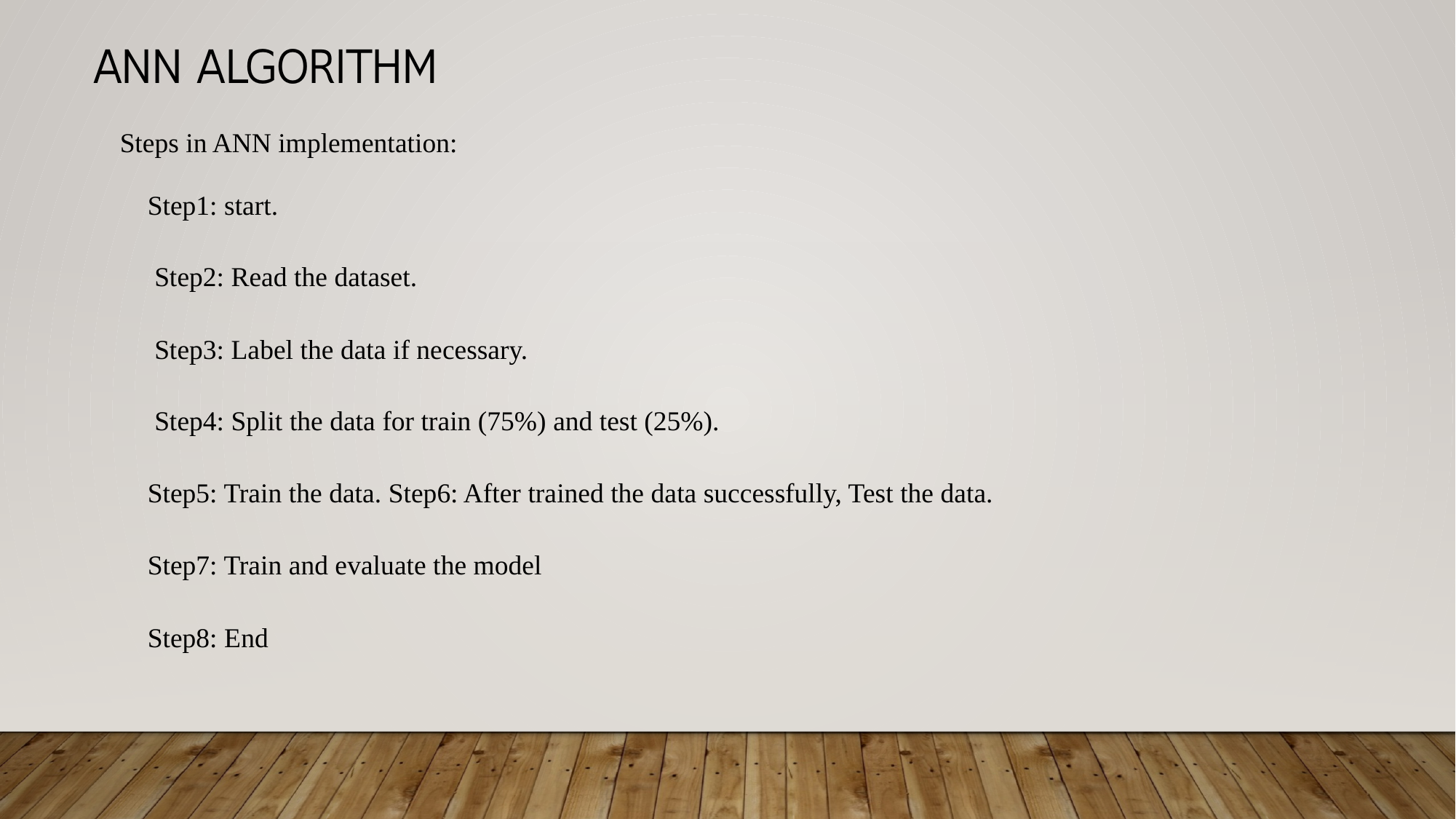

# Ann Algorithm
Steps in ANN implementation:
    Step1: start.
     Step2: Read the dataset.
     Step3: Label the data if necessary.
     Step4: Split the data for train (75%) and test (25%).
    Step5: Train the data. Step6: After trained the data successfully, Test the data.
    Step7: Train and evaluate the model
    Step8: End